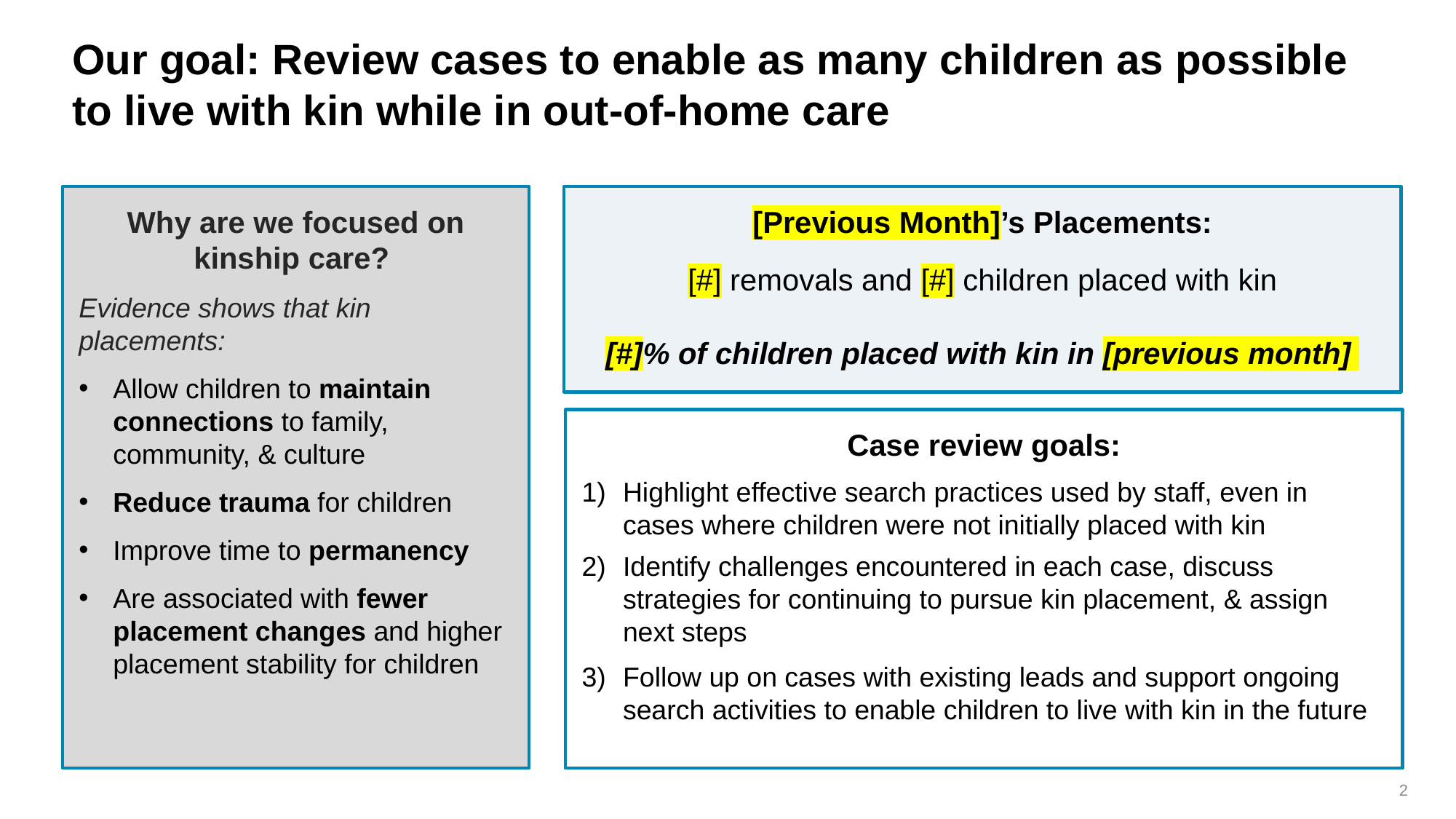

# Our goal: Review cases to enable as many children as possible to live with kin while in out-of-home care
Why are we focused on kinship care?
Evidence shows that kin placements:
Allow children to maintain connections to family, community, & culture
Reduce trauma for children
Improve time to permanency
Are associated with fewer placement changes and higher placement stability for children
[Previous Month]’s Placements:

[#] removals and [#] children placed with kin

[#]% of children placed with kin in [previous month]
Case review goals:
Highlight effective search practices used by staff, even in cases where children were not initially placed with kin
Identify challenges encountered in each case, discuss strategies for continuing to pursue kin placement, & assign next steps
Follow up on cases with existing leads and support ongoing search activities to enable children to live with kin in the future
   2